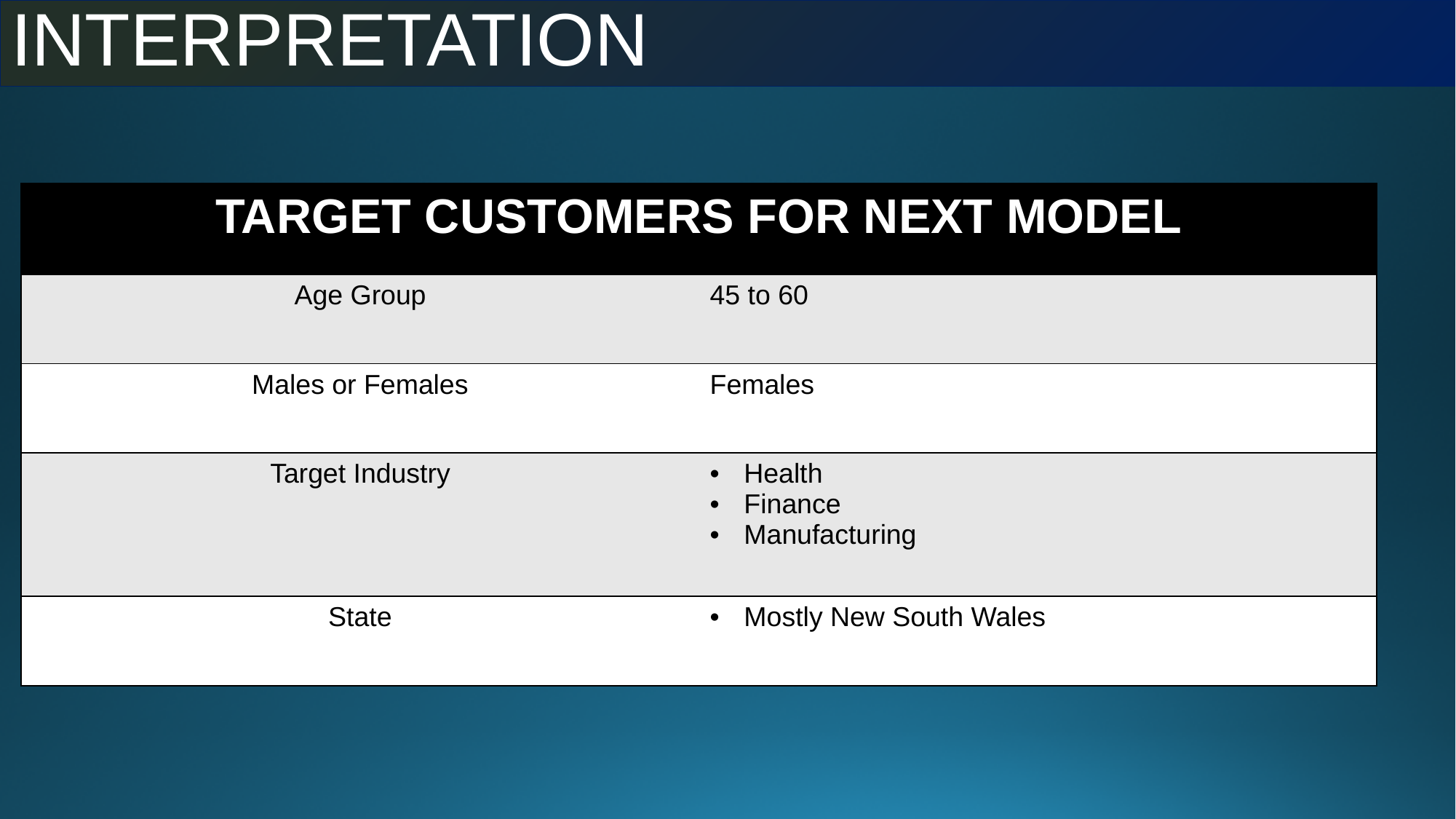

# INTERPRETATION
| TARGET CUSTOMERS FOR NEXT MODEL |  |
| --- | --- |
| Age Group | 45 to 60 |
| Males or Females | Females |
| Target Industry | Health Finance Manufacturing |
| State | Mostly New South Wales |